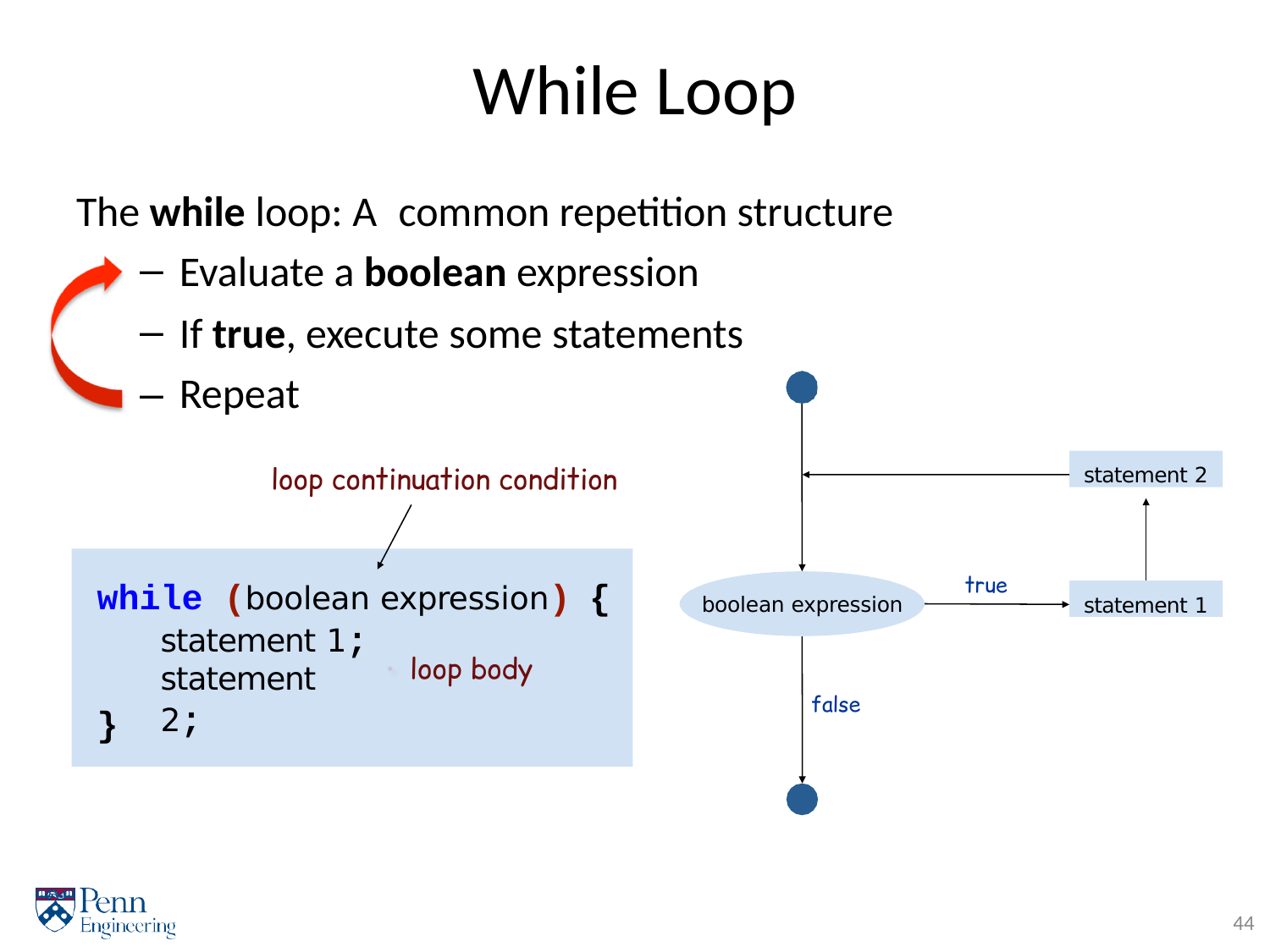

# While Loop
The while loop: A	common repetition structure
Evaluate a boolean expression
If true, execute some statements

– Repeat
loop continuation condition

statement 2

true
while	(boolean expression)	{
statement 1;
statement 1
boolean expression
loop body
statement 2;
false
}
44